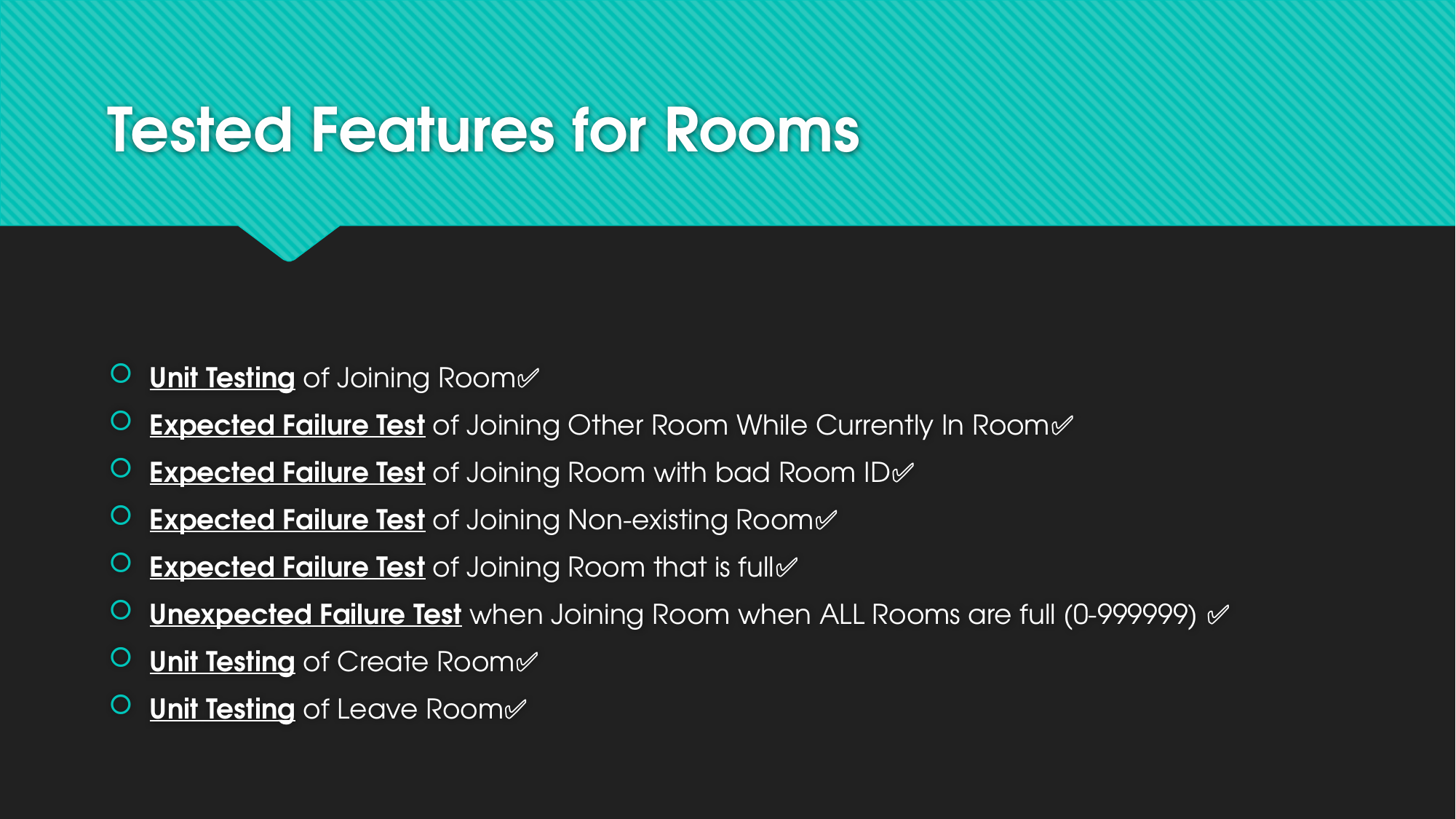

# Tested Features for Rooms
Unit Testing of Joining Room✅
Expected Failure Test of Joining Other Room While Currently In Room✅
Expected Failure Test of Joining Room with bad Room ID✅
Expected Failure Test of Joining Non-existing Room✅
Expected Failure Test of Joining Room that is full✅
Unexpected Failure Test when Joining Room when ALL Rooms are full (0-999999) ✅
Unit Testing of Create Room✅
Unit Testing of Leave Room✅